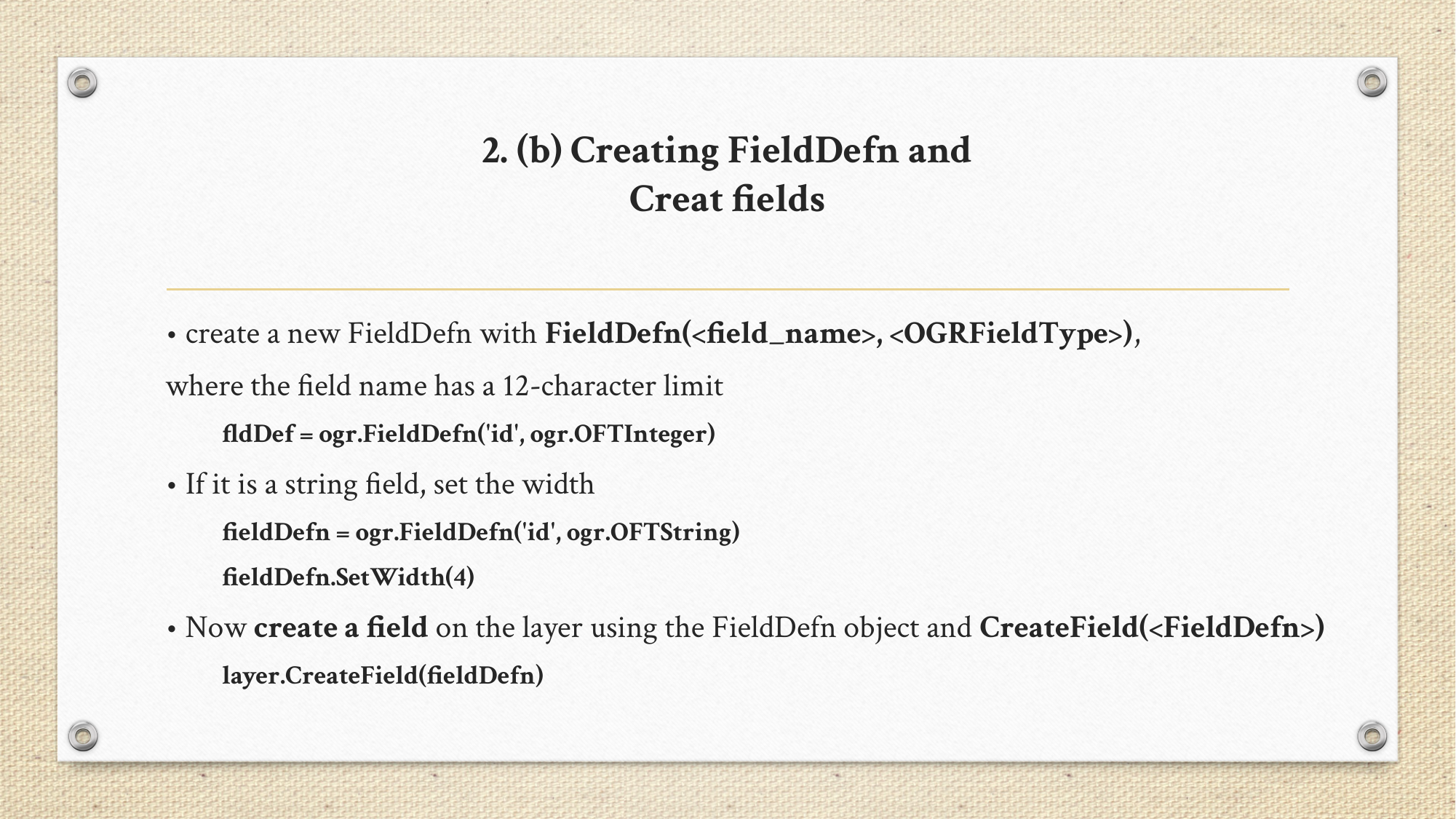

# 2. (b) Creating FieldDefn and Creat fields
• create a new FieldDefn with FieldDefn(<field_name>, <OGRFieldType>),
where the field name has a 12-character limit
fldDef = ogr.FieldDefn('id', ogr.OFTInteger)
• If it is a string field, set the width
fieldDefn = ogr.FieldDefn('id', ogr.OFTString)
fieldDefn.SetWidth(4)
• Now create a field on the layer using the FieldDefn object and CreateField(<FieldDefn>)
layer.CreateField(fieldDefn)